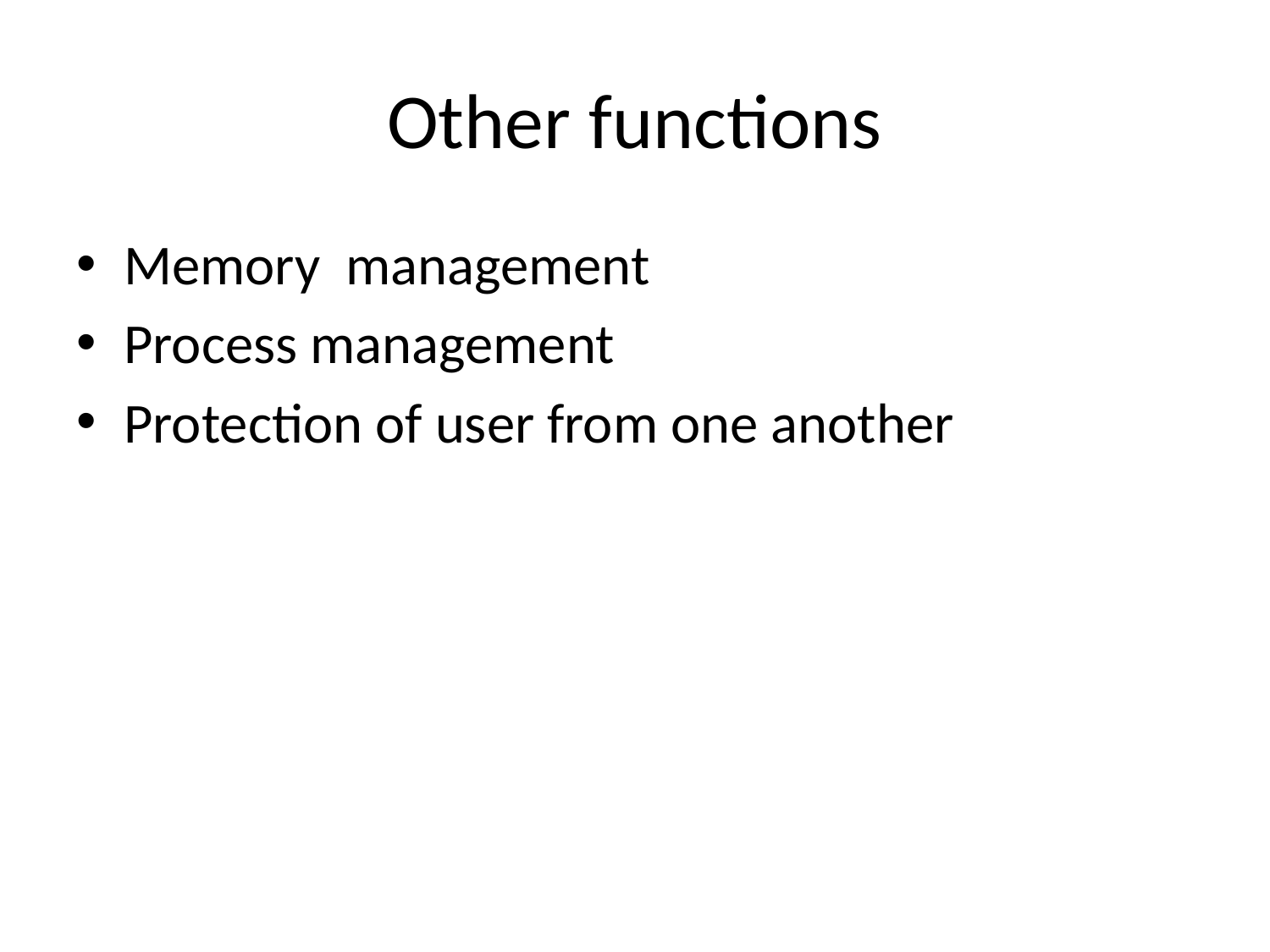

# Other functions
Memory  management
Process management
Protection of user from one another